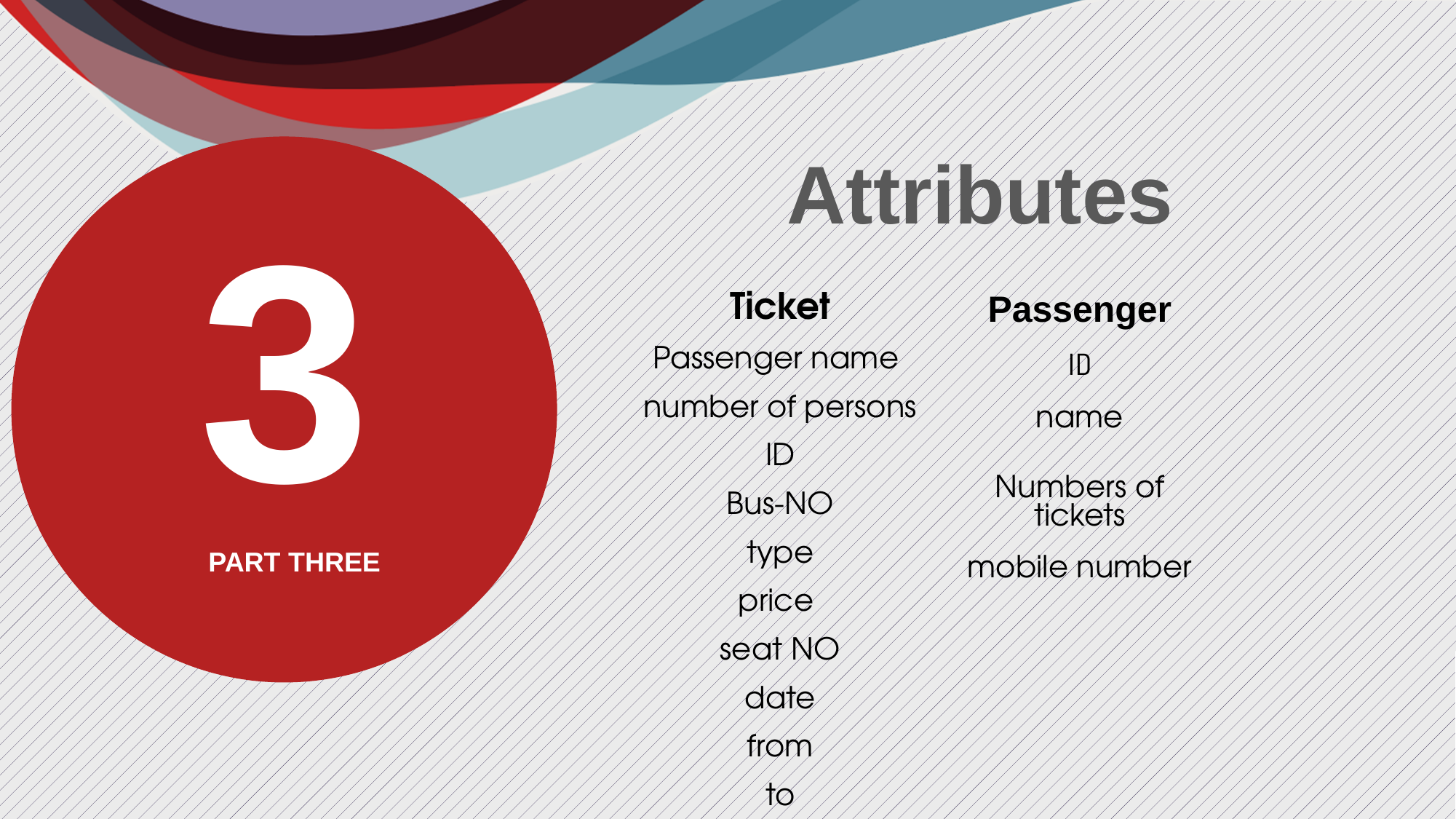

Attributes
3
| Ticket |
| --- |
| Passenger name |
| number of persons |
| ID |
| Bus-NO |
| type |
| price |
| seat NO |
| date |
| from |
| to |
| Passenger |
| --- |
| ID |
| name |
| Numbers of tickets |
| mobile number |
PART THREE